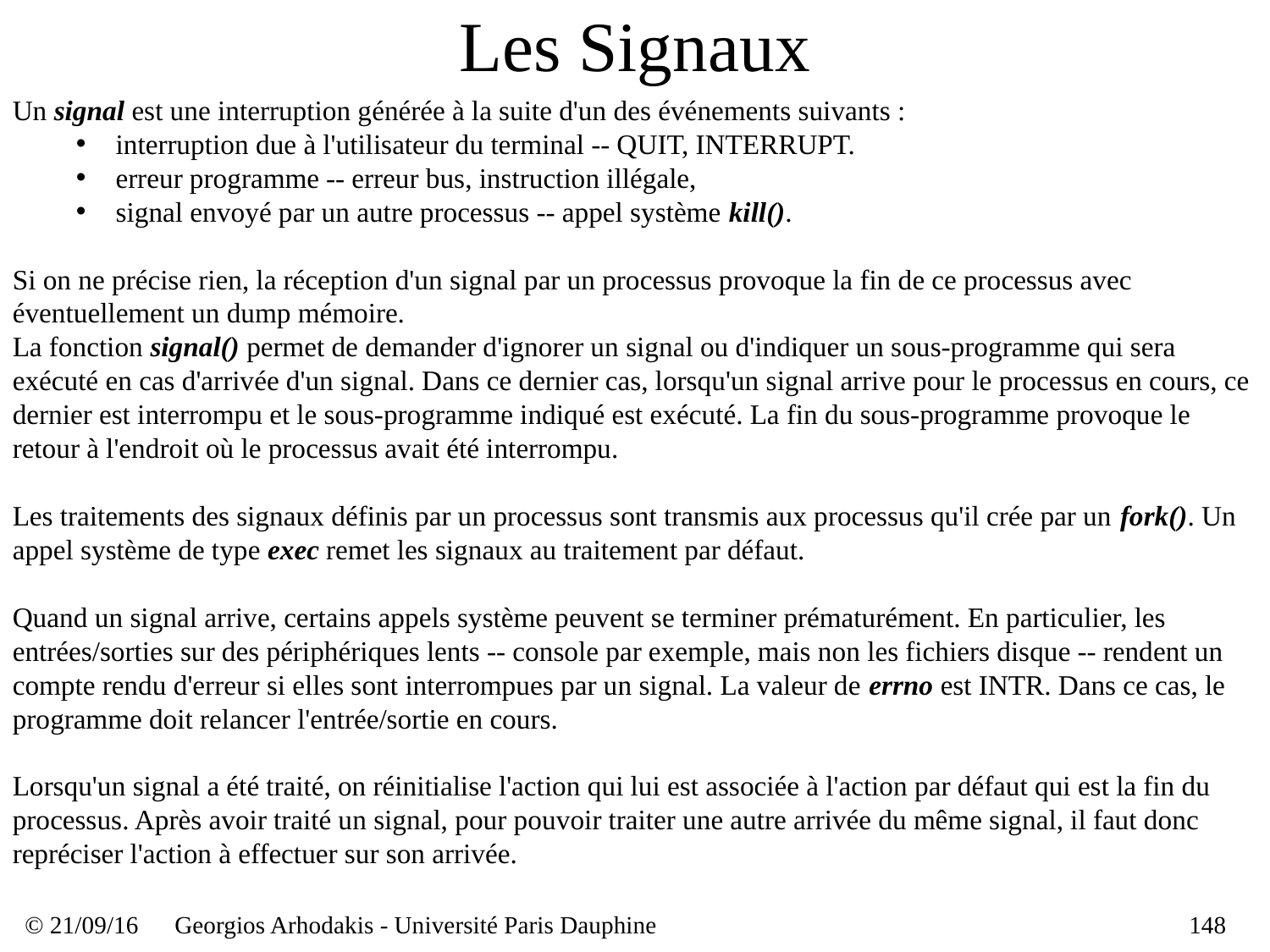

# Les Signaux
Un signal est une interruption générée à la suite d'un des événements suivants :
interruption due à l'utilisateur du terminal -- QUIT, INTERRUPT.
erreur programme -- erreur bus, instruction illégale,
signal envoyé par un autre processus -- appel système kill().

Si on ne précise rien, la réception d'un signal par un processus provoque la fin de ce processus avec éventuellement un dump mémoire.
La fonction signal() permet de demander d'ignorer un signal ou d'indiquer un sous-programme qui sera exécuté en cas d'arrivée d'un signal. Dans ce dernier cas, lorsqu'un signal arrive pour le processus en cours, ce dernier est interrompu et le sous-programme indiqué est exécuté. La fin du sous-programme provoque le retour à l'endroit où le processus avait été interrompu.

Les traitements des signaux définis par un processus sont transmis aux processus qu'il crée par un fork(). Un appel système de type exec remet les signaux au traitement par défaut.

Quand un signal arrive, certains appels système peuvent se terminer prématurément. En particulier, les entrées/sorties sur des périphériques lents -- console par exemple, mais non les fichiers disque -- rendent un compte rendu d'erreur si elles sont interrompues par un signal. La valeur de errno est INTR. Dans ce cas, le programme doit relancer l'entrée/sortie en cours.

Lorsqu'un signal a été traité, on réinitialise l'action qui lui est associée à l'action par défaut qui est la fin du processus. Après avoir traité un signal, pour pouvoir traiter une autre arrivée du même signal, il faut donc repréciser l'action à effectuer sur son arrivée.
© 21/09/16
Georgios Arhodakis - Université Paris Dauphine
148